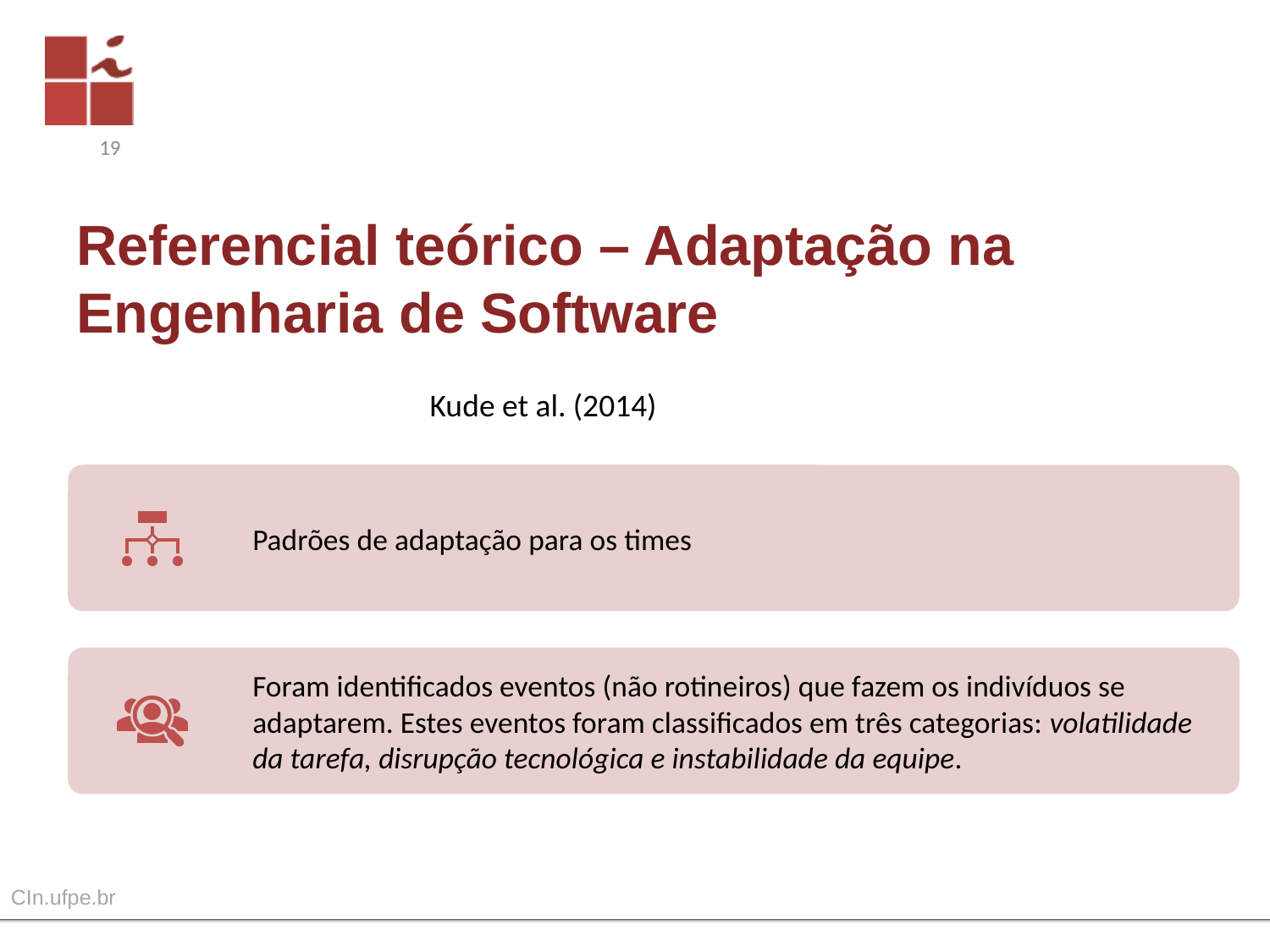

19
# Referencial teórico – Adaptação na Engenharia de Software

Kude et al. (2014)
Padrões de adaptação para os times
Foram identificados eventos (não rotineiros) que fazem os indivíduos se adaptarem. Estes eventos foram classificados em três categorias: volatilidade da tarefa, disrupção tecnológica e instabilidade da equipe.